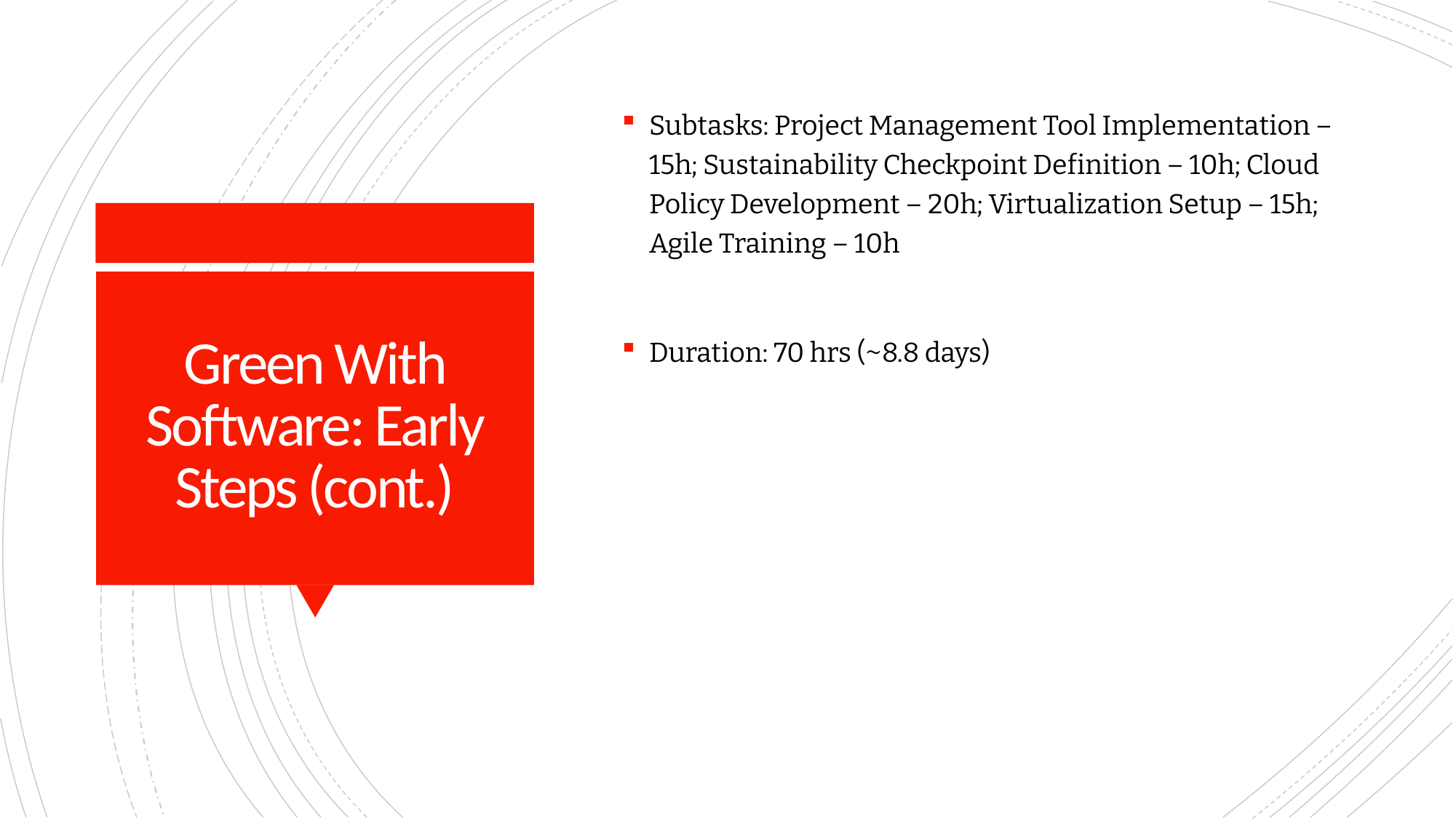

Subtasks: Project Management Tool Implementation – 15h; Sustainability Checkpoint Definition – 10h; Cloud Policy Development – 20h; Virtualization Setup – 15h; Agile Training – 10h

Duration: 70 hrs (~8.8 days)
# Green With Software: Early Steps (cont.)